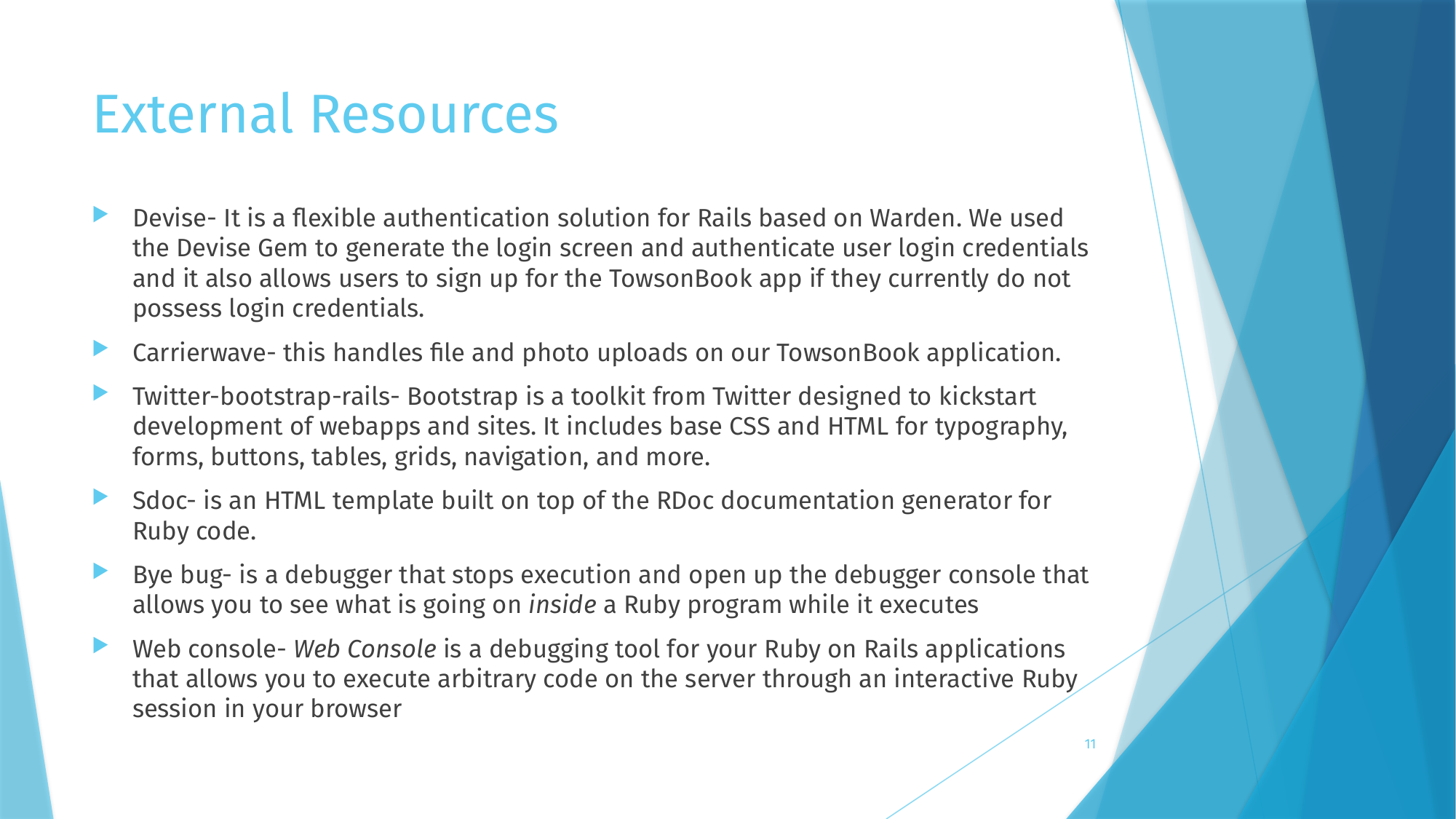

# External Resources
Devise- It is a flexible authentication solution for Rails based on Warden. We used the Devise Gem to generate the login screen and authenticate user login credentials and it also allows users to sign up for the TowsonBook app if they currently do not possess login credentials.
Carrierwave- this handles file and photo uploads on our TowsonBook application.
Twitter-bootstrap-rails- Bootstrap is a toolkit from Twitter designed to kickstart development of webapps and sites. It includes base CSS and HTML for typography, forms, buttons, tables, grids, navigation, and more.
Sdoc- is an HTML template built on top of the RDoc documentation generator for Ruby code.
Bye bug- is a debugger that stops execution and open up the debugger console that allows you to see what is going on inside a Ruby program while it executes
Web console- Web Console is a debugging tool for your Ruby on Rails applications that allows you to execute arbitrary code on the server through an interactive Ruby session in your browser

11